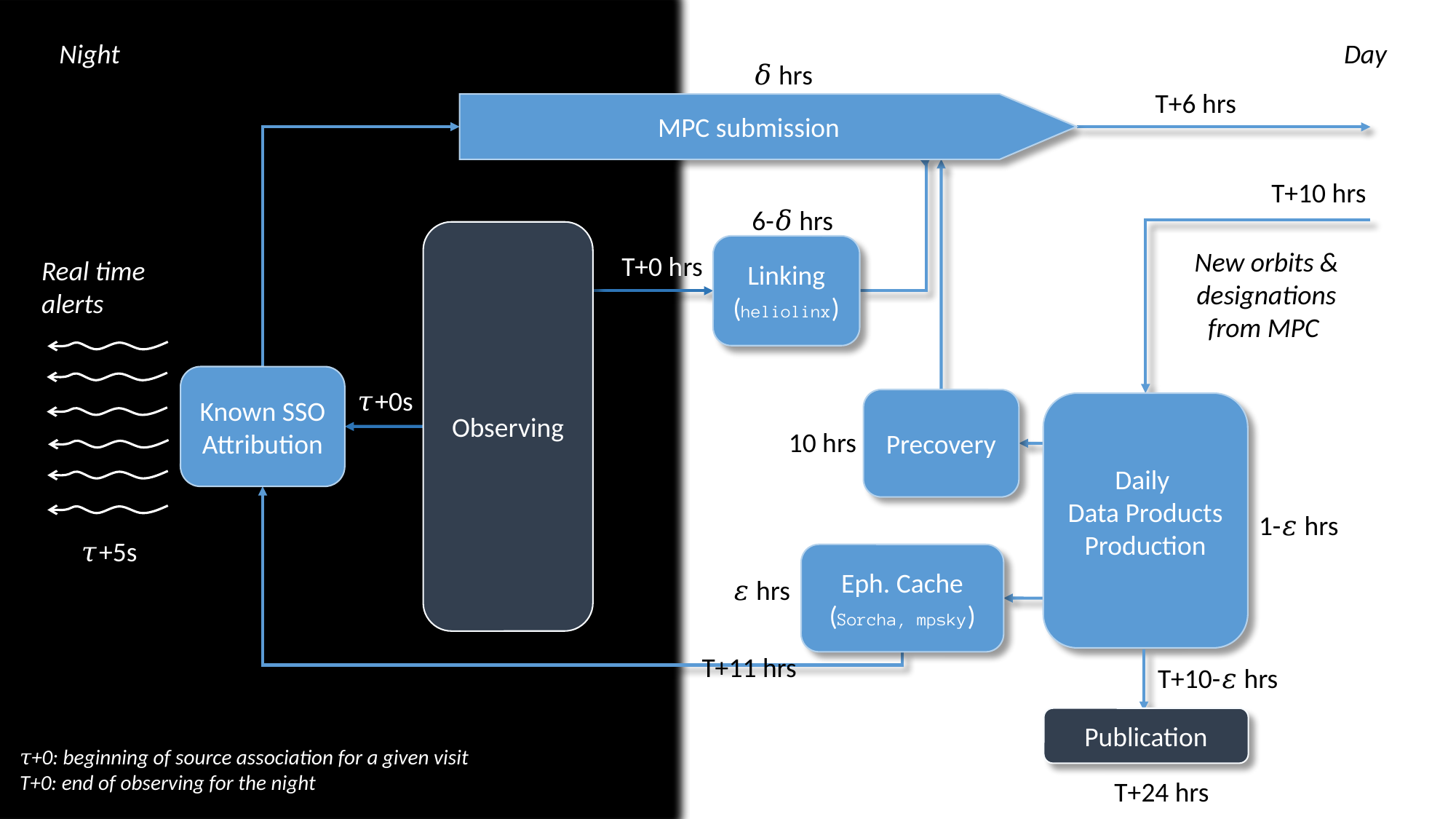

Night
Day
𝛿 hrs
T+6 hrs
MPC submission
T+10 hrs
6-𝛿 hrs
Observing
Linking
(heliolinx)
New orbits & designations
from MPC
T+0 hrs
Real time alerts

Known SSO Attribution
𝜏+0s
Precovery

Daily
Data Products Production

10 hrs
1-𝜀 hrs
𝜏+5s
Eph. Cache
(Sorcha, mpsky)
𝜀 hrs
T+11 hrs
T+10-𝜀 hrs

Publication

𝜏+0: beginning of source association for a given visit
T+0: end of observing for the night
T+24 hrs